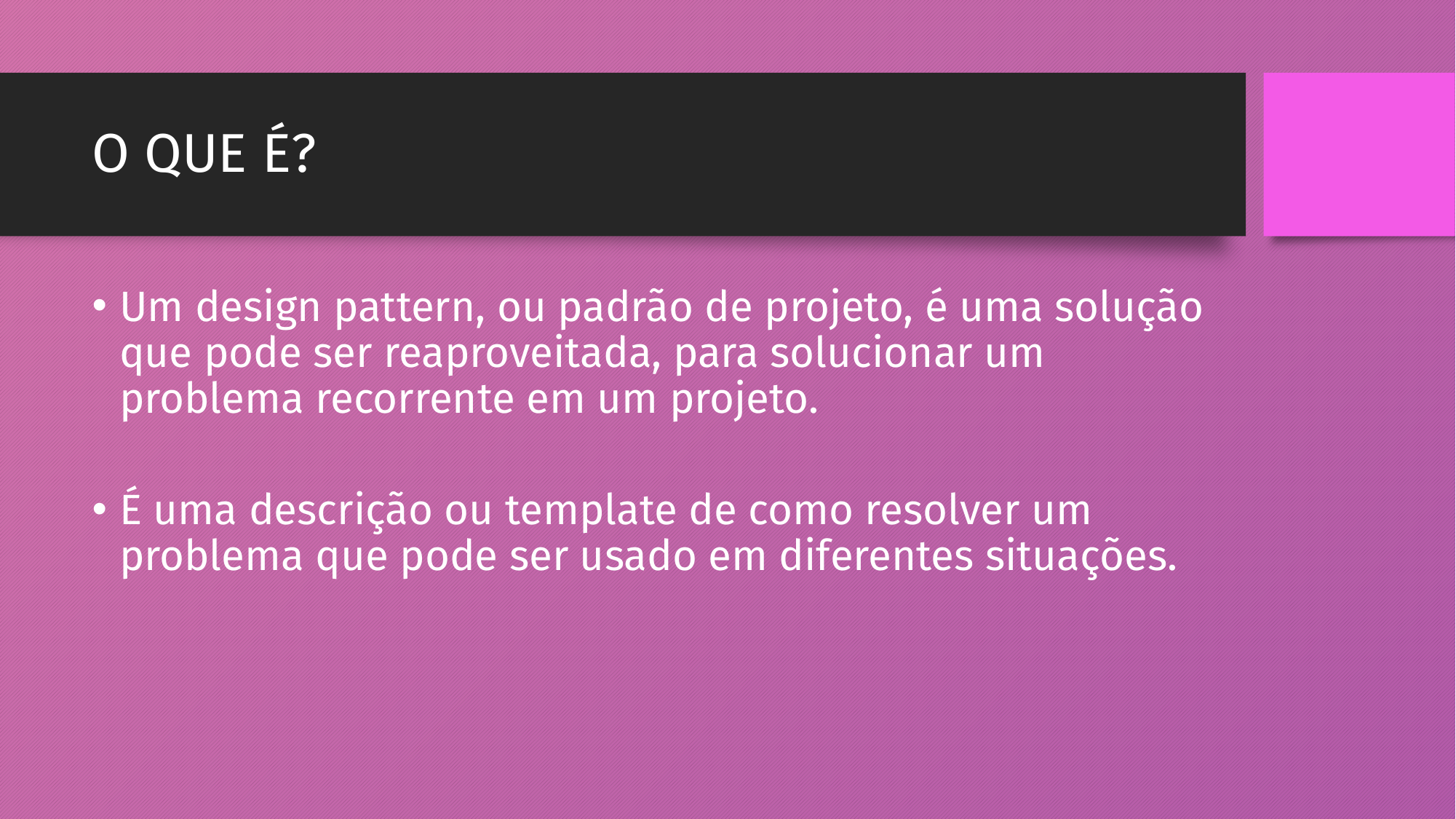

# O QUE É?
Um design pattern, ou padrão de projeto, é uma solução que pode ser reaproveitada, para solucionar um problema recorrente em um projeto.
É uma descrição ou template de como resolver um problema que pode ser usado em diferentes situações.